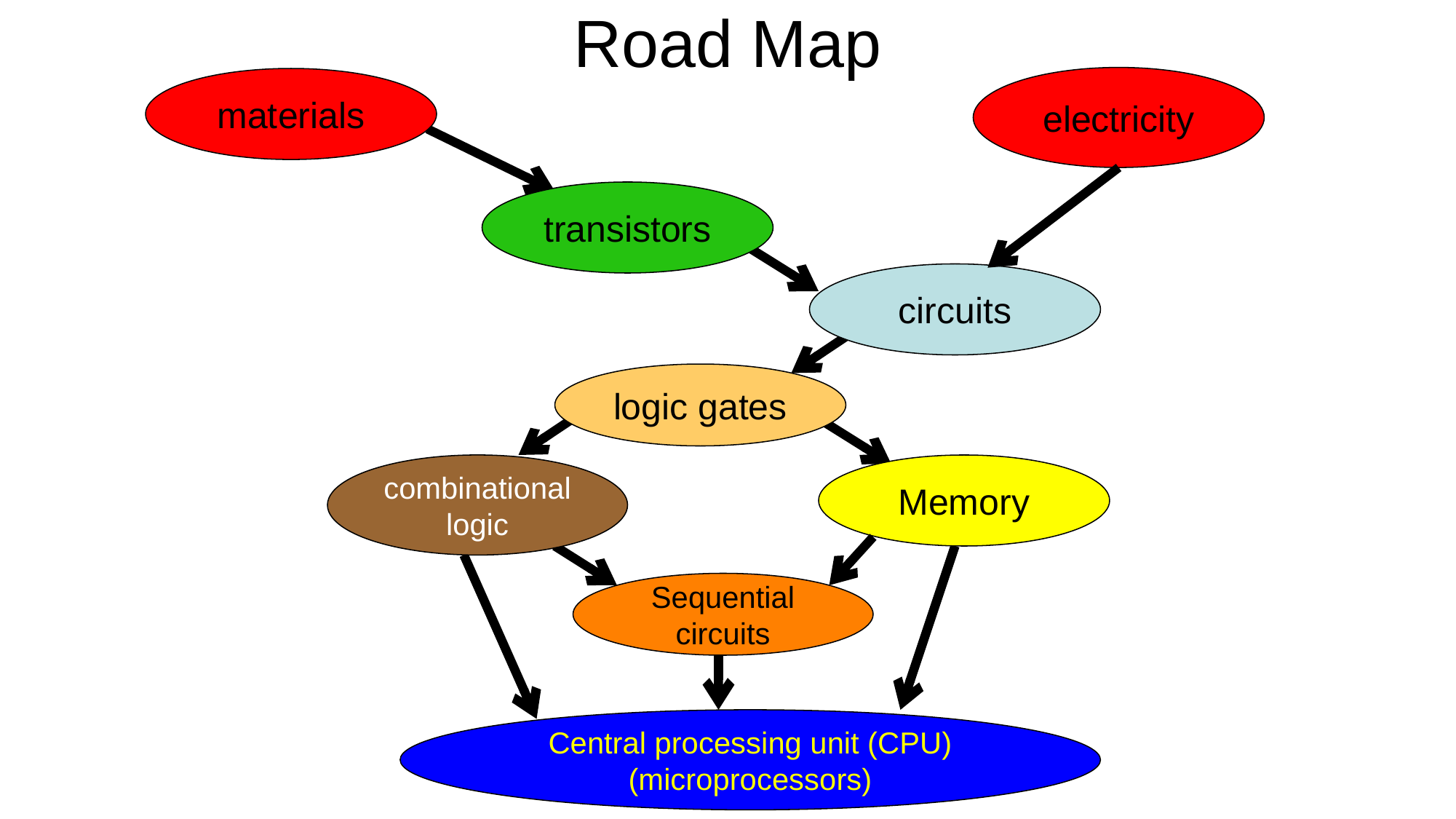

# Road Map
electricity
materials
transistors
circuits
logic gates
combinational logic
Memory
Sequential circuits
Central processing unit (CPU)
(microprocessors)